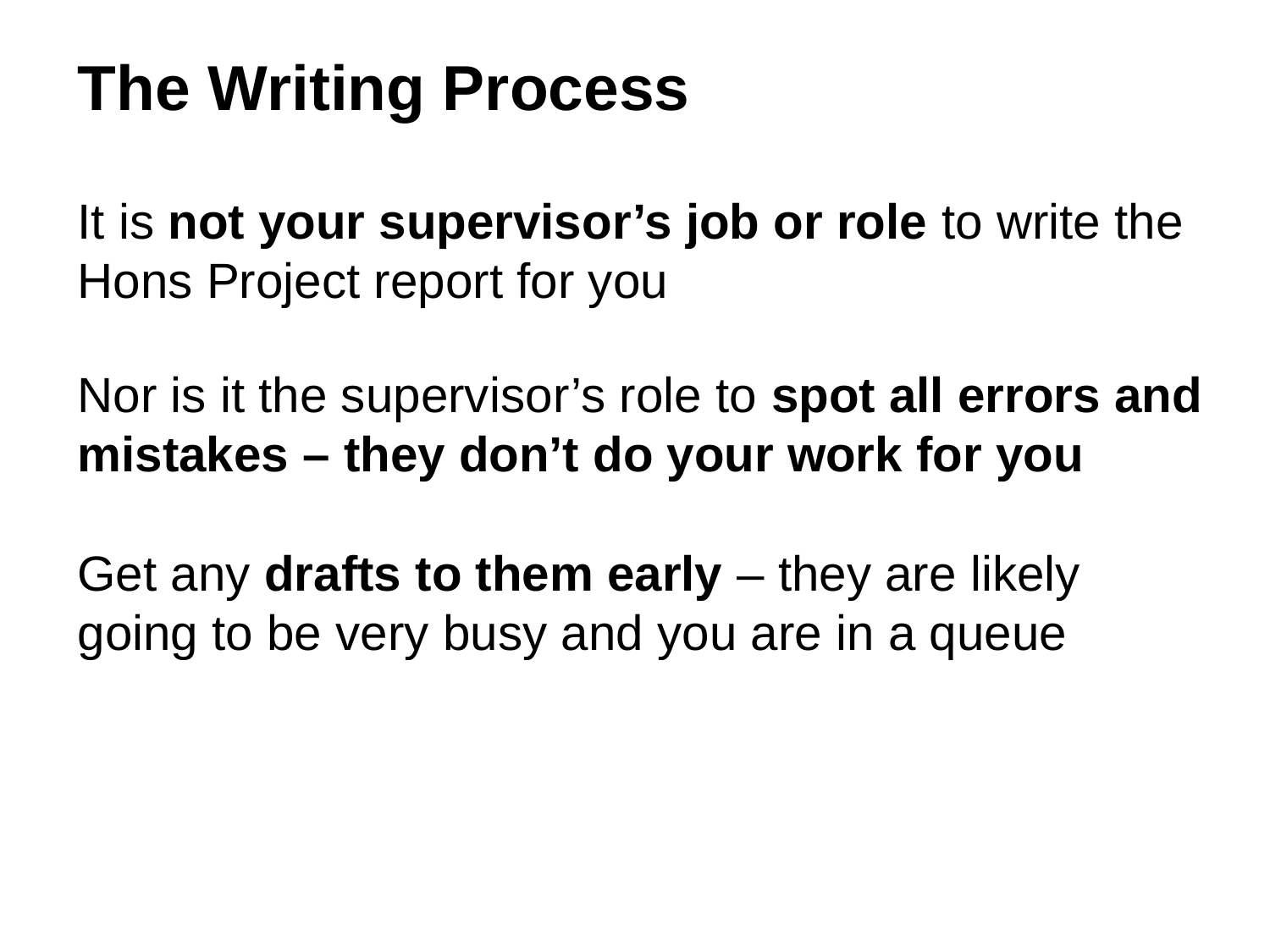

The Writing Process

It is not your supervisor’s job or role to write the Hons Project report for you

Nor is it the supervisor’s role to spot all errors and mistakes – they don’t do your work for you

Get any drafts to them early – they are likely going to be very busy and you are in a queue